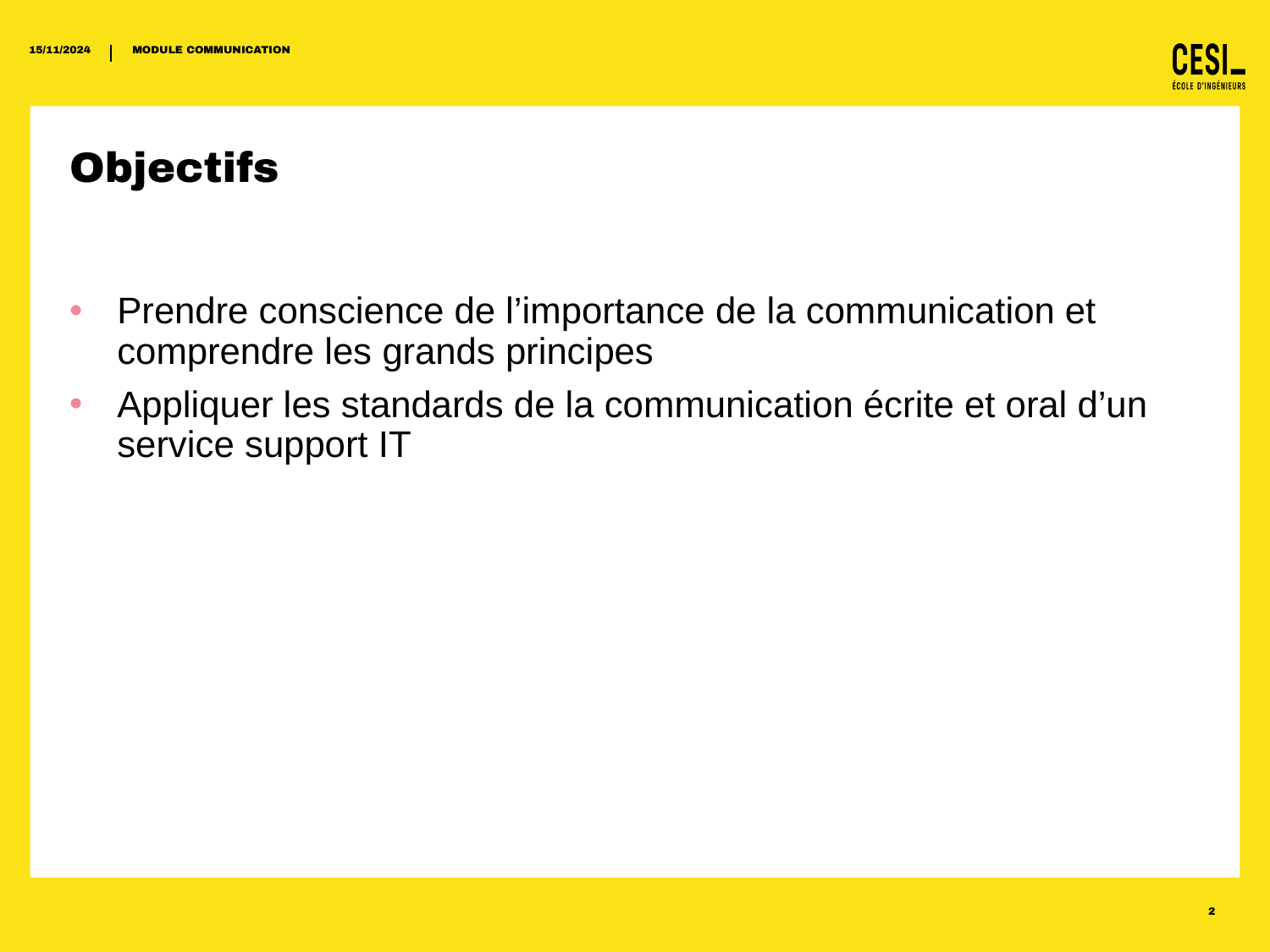

15/11/2024
MODULE COMMUNICATION
# Objectifs
Prendre conscience de l’importance de la communication et comprendre les grands principes
Appliquer les standards de la communication écrite et oral d’un service support IT
2